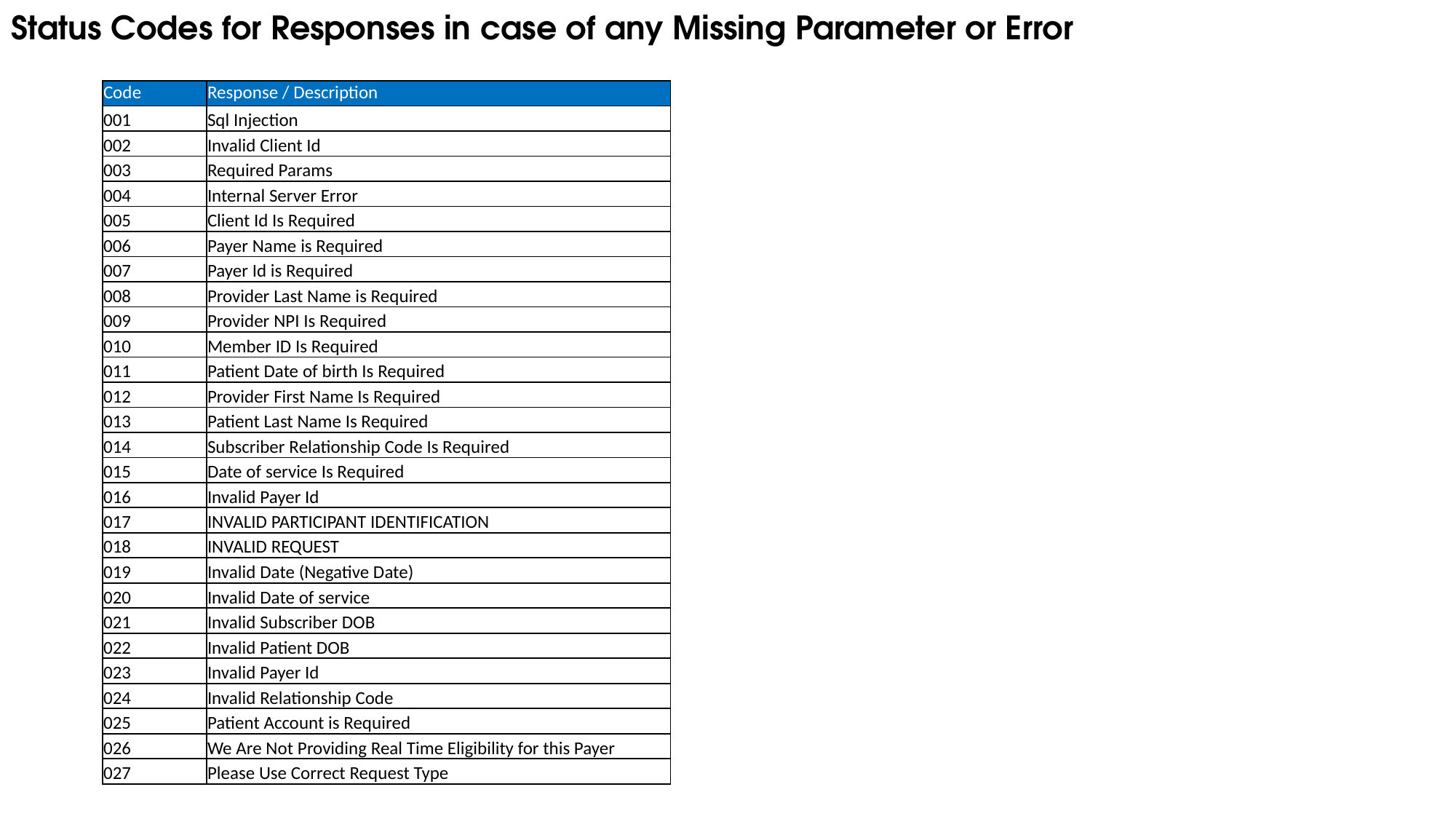

# Status Codes for Responses in case of any Missing Parameter or Error
| Code | Response / Description |
| --- | --- |
| 001 | Sql Injection |
| 002 | Invalid Client Id |
| 003 | Required Params |
| 004 | Internal Server Error |
| 005 | Client Id Is Required |
| 006 | Payer Name is Required |
| 007 | Payer Id is Required |
| 008 | Provider Last Name is Required |
| 009 | Provider NPI Is Required |
| 010 | Member ID Is Required |
| 011 | Patient Date of birth Is Required |
| 012 | Provider First Name Is Required |
| 013 | Patient Last Name Is Required |
| 014 | Subscriber Relationship Code Is Required |
| 015 | Date of service Is Required |
| 016 | Invalid Payer Id |
| 017 | INVALID PARTICIPANT IDENTIFICATION |
| 018 | INVALID REQUEST |
| 019 | Invalid Date (Negative Date) |
| 020 | Invalid Date of service |
| 021 | Invalid Subscriber DOB |
| 022 | Invalid Patient DOB |
| 023 | Invalid Payer Id |
| 024 | Invalid Relationship Code |
| 025 | Patient Account is Required |
| 026 | We Are Not Providing Real Time Eligibility for this Payer |
| 027 | Please Use Correct Request Type |